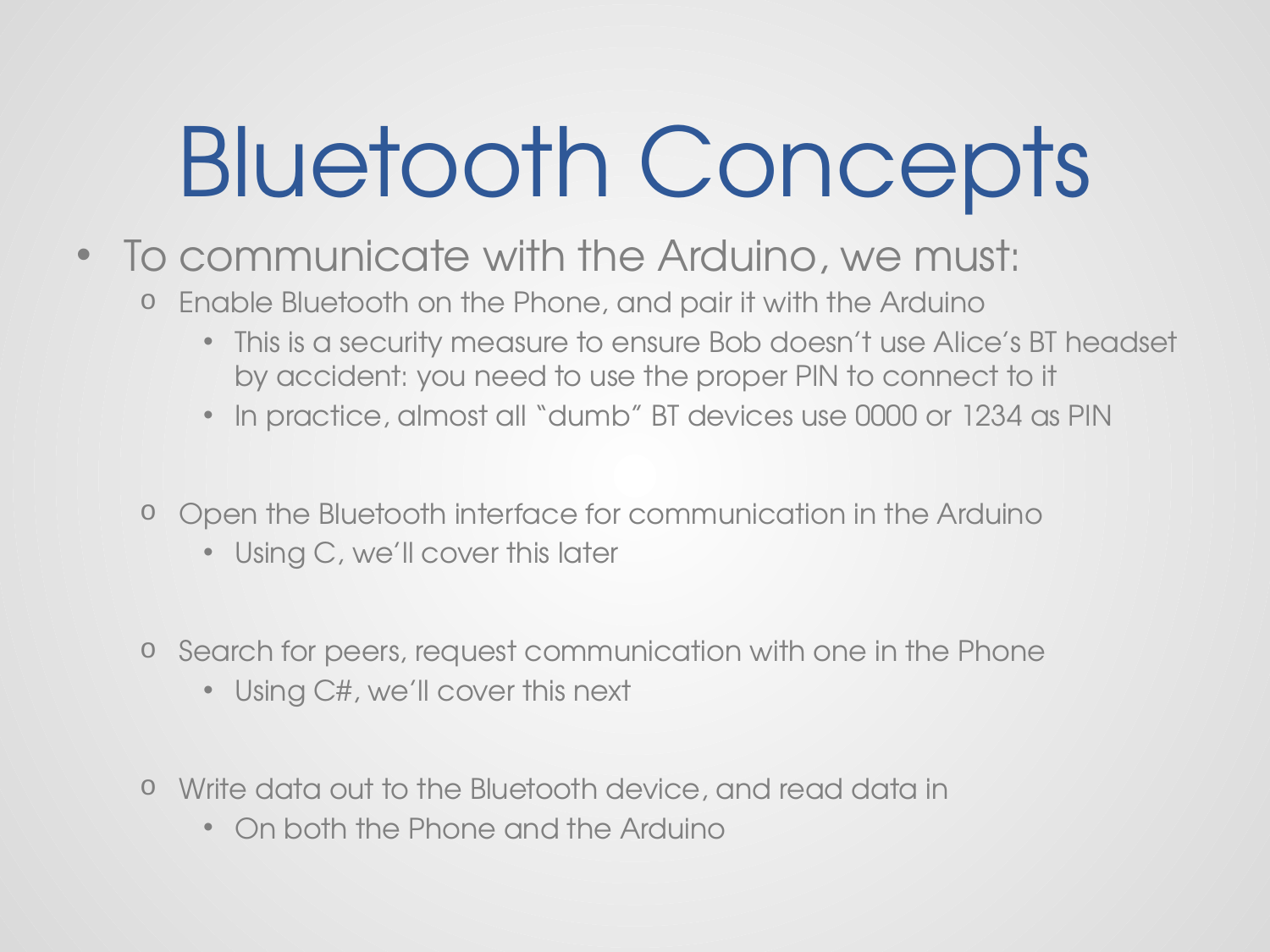

# Bluetooth Concepts
To communicate with the Arduino, we must:
Enable Bluetooth on the Phone, and pair it with the Arduino
This is a security measure to ensure Bob doesn’t use Alice’s BT headset by accident: you need to use the proper PIN to connect to it
In practice, almost all “dumb” BT devices use 0000 or 1234 as PIN

Open the Bluetooth interface for communication in the Arduino
Using C, we’ll cover this later

Search for peers, request communication with one in the Phone
Using C#, we’ll cover this next

Write data out to the Bluetooth device, and read data in
On both the Phone and the Arduino